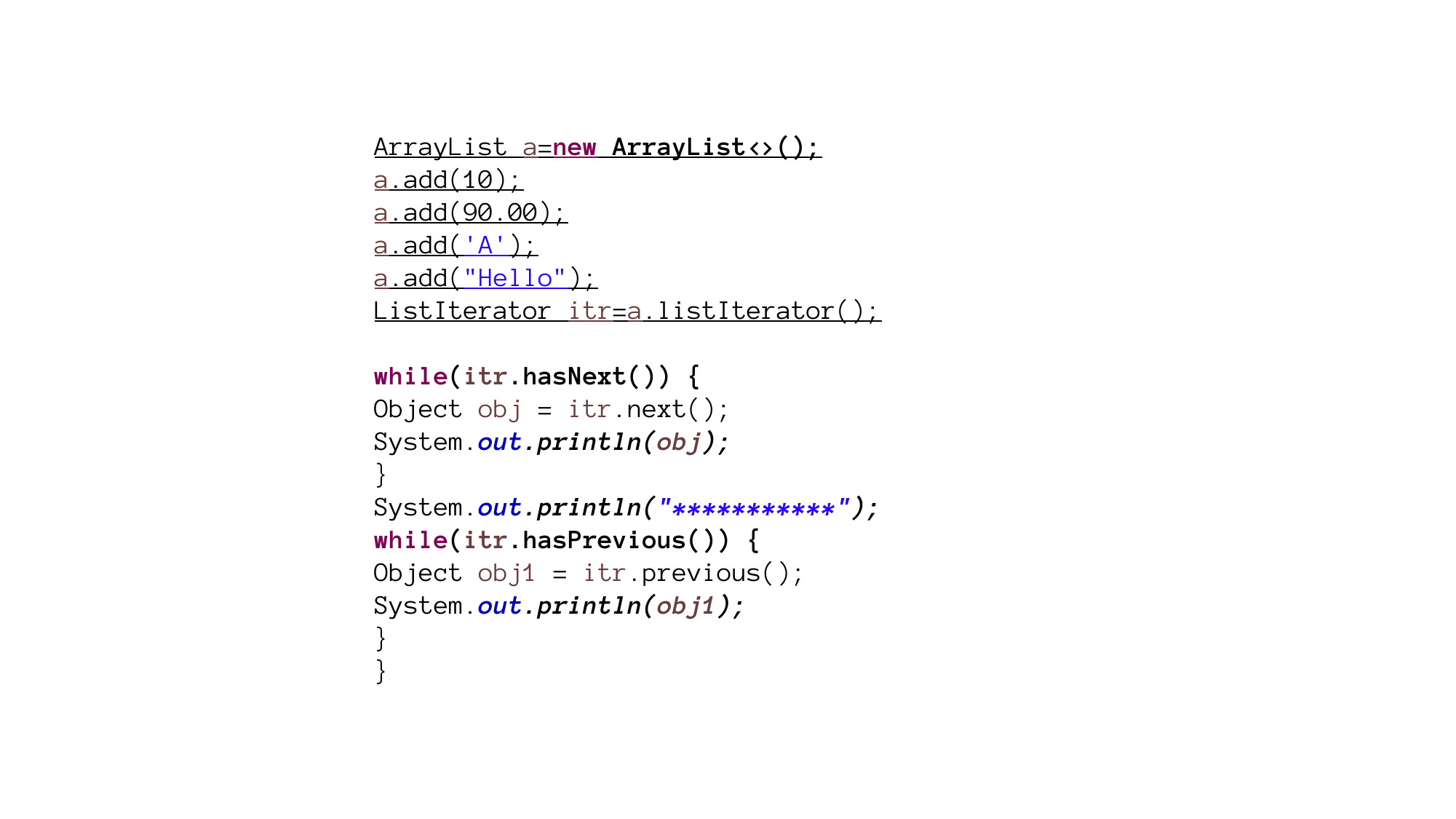

ArrayList a=new ArrayList<>();
a.add(10);
a.add(90.00);
a.add('A');
a.add("Hello");
ListIterator itr=a.listIterator();

while(itr.hasNext()) {
Object obj = itr.next();
System.out.println(obj);
}
System.out.println("***********");
while(itr.hasPrevious()) {
Object obj1 = itr.previous();
System.out.println(obj1);
}
}
#